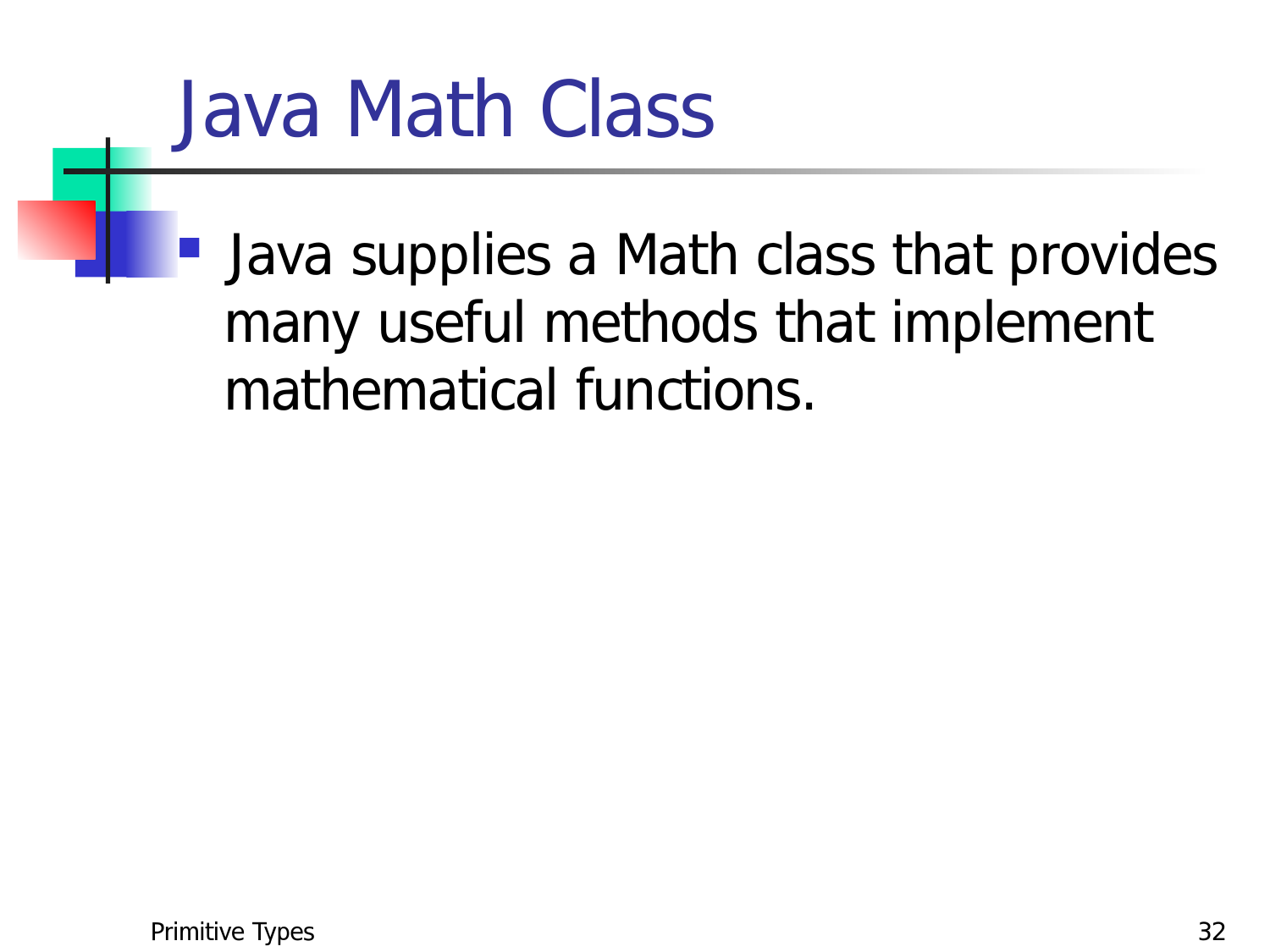

# Java Math Class
Java supplies a Math class that provides many useful methods that implement mathematical functions.
Primitive Types
32